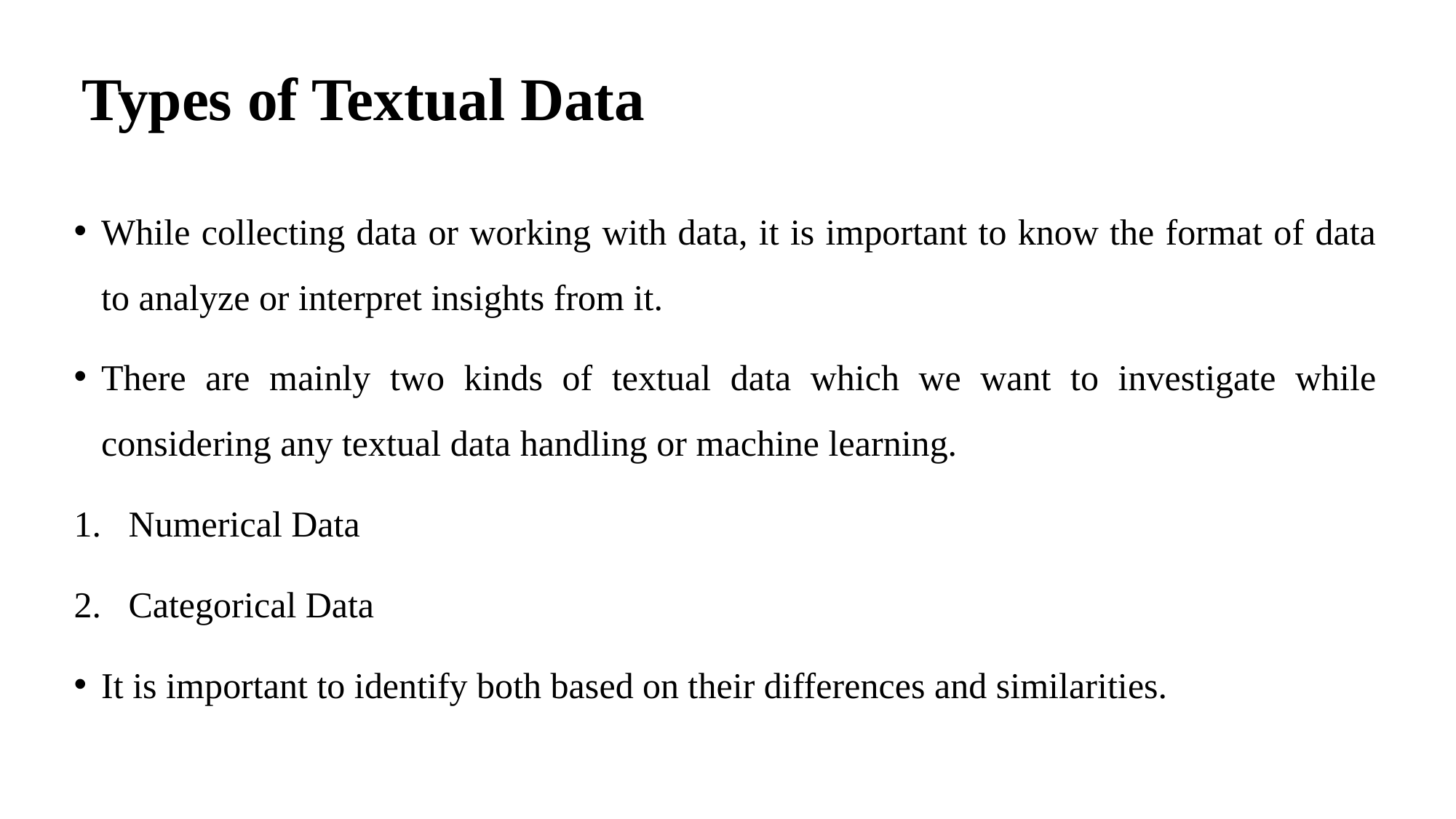

# Types of Textual Data
While collecting data or working with data, it is important to know the format of data to analyze or interpret insights from it.
There are mainly two kinds of textual data which we want to investigate while considering any textual data handling or machine learning.
Numerical Data
Categorical Data
It is important to identify both based on their differences and similarities.